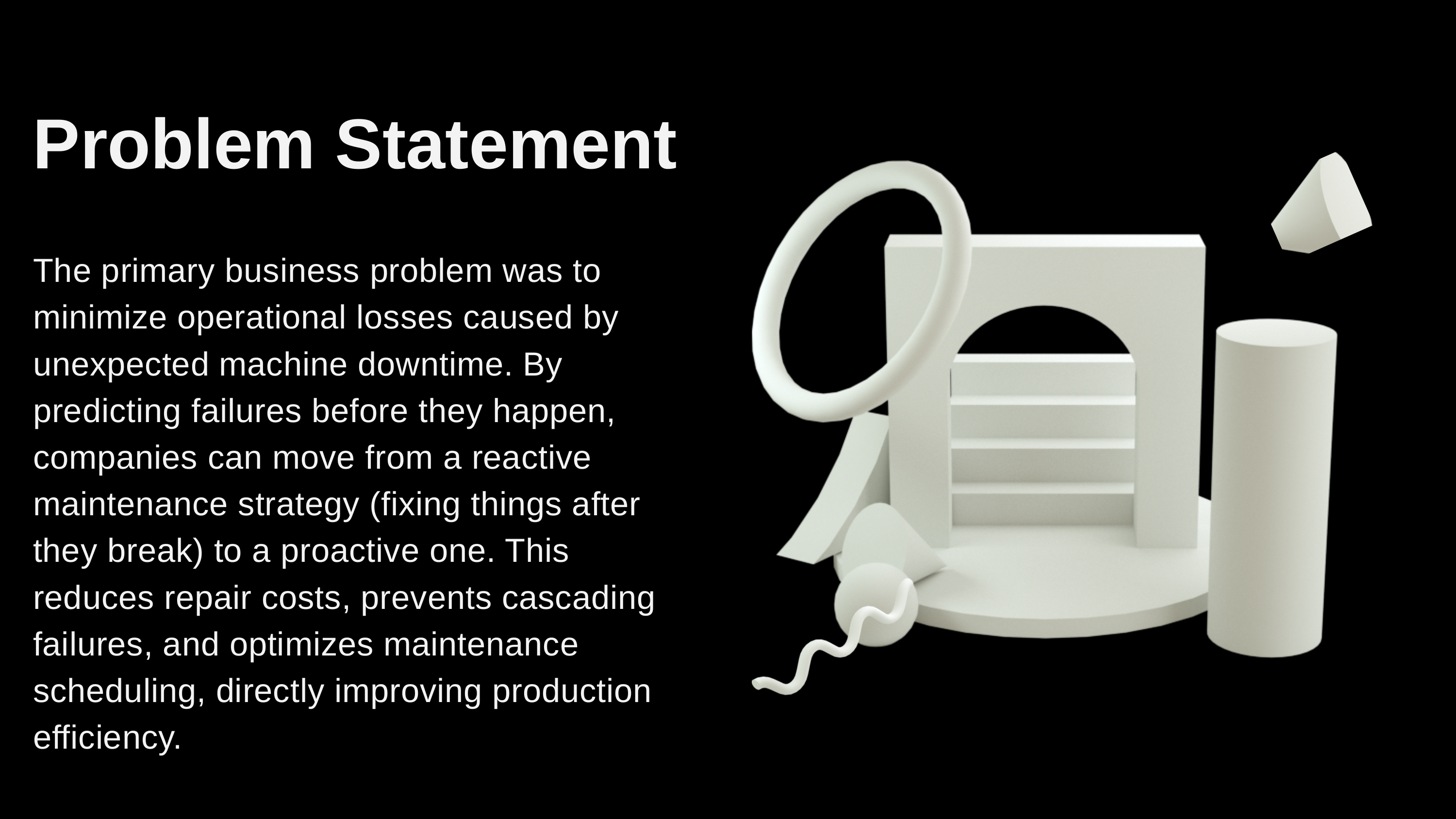

Problem Statement
The primary business problem was to minimize operational losses caused by unexpected machine downtime. By predicting failures before they happen, companies can move from a reactive maintenance strategy (fixing things after they break) to a proactive one. This reduces repair costs, prevents cascading failures, and optimizes maintenance scheduling, directly improving production efficiency.